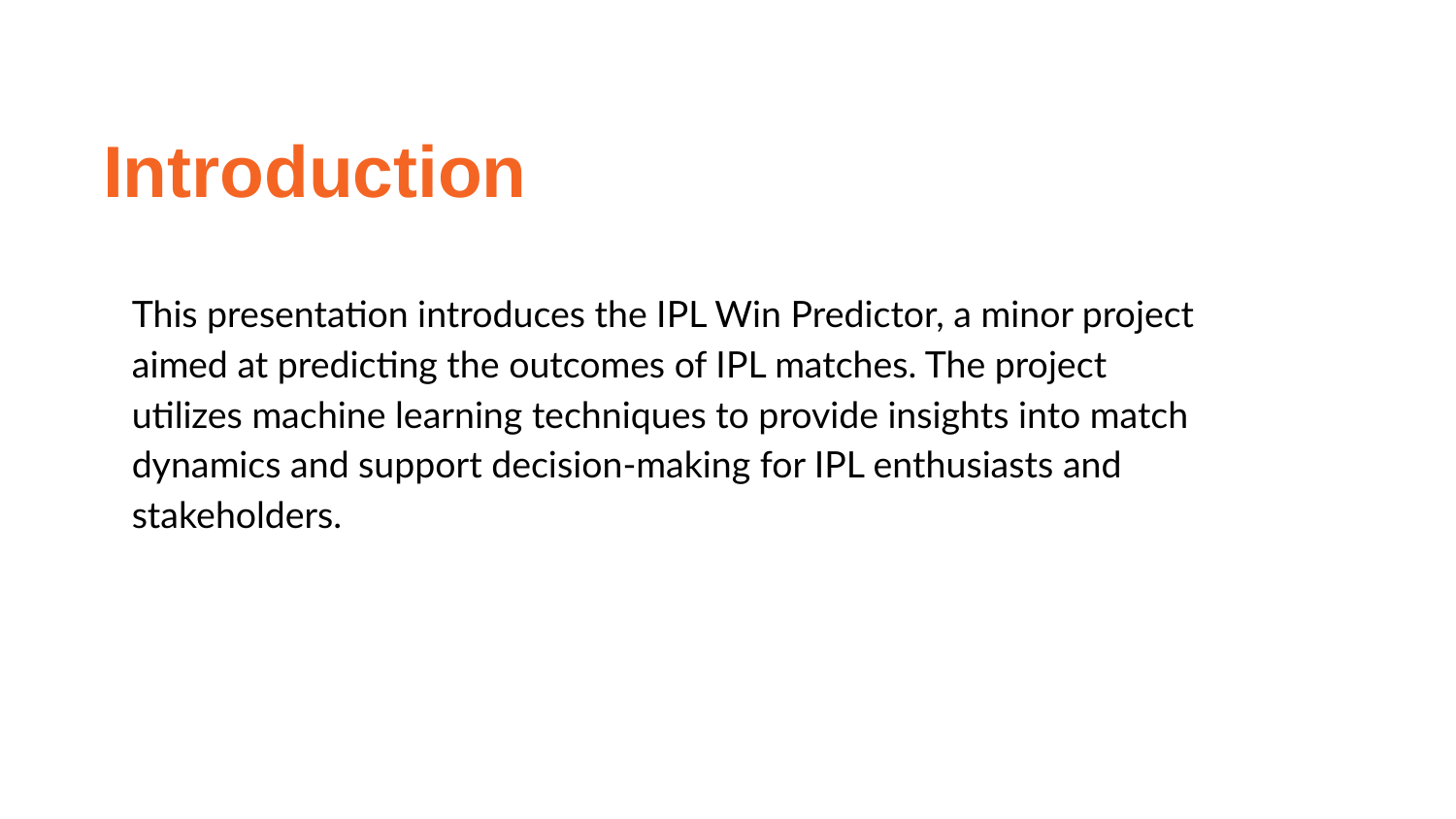

Introduction
This presentation introduces the IPL Win Predictor, a minor project aimed at predicting the outcomes of IPL matches. The project utilizes machine learning techniques to provide insights into match dynamics and support decision-making for IPL enthusiasts and stakeholders.